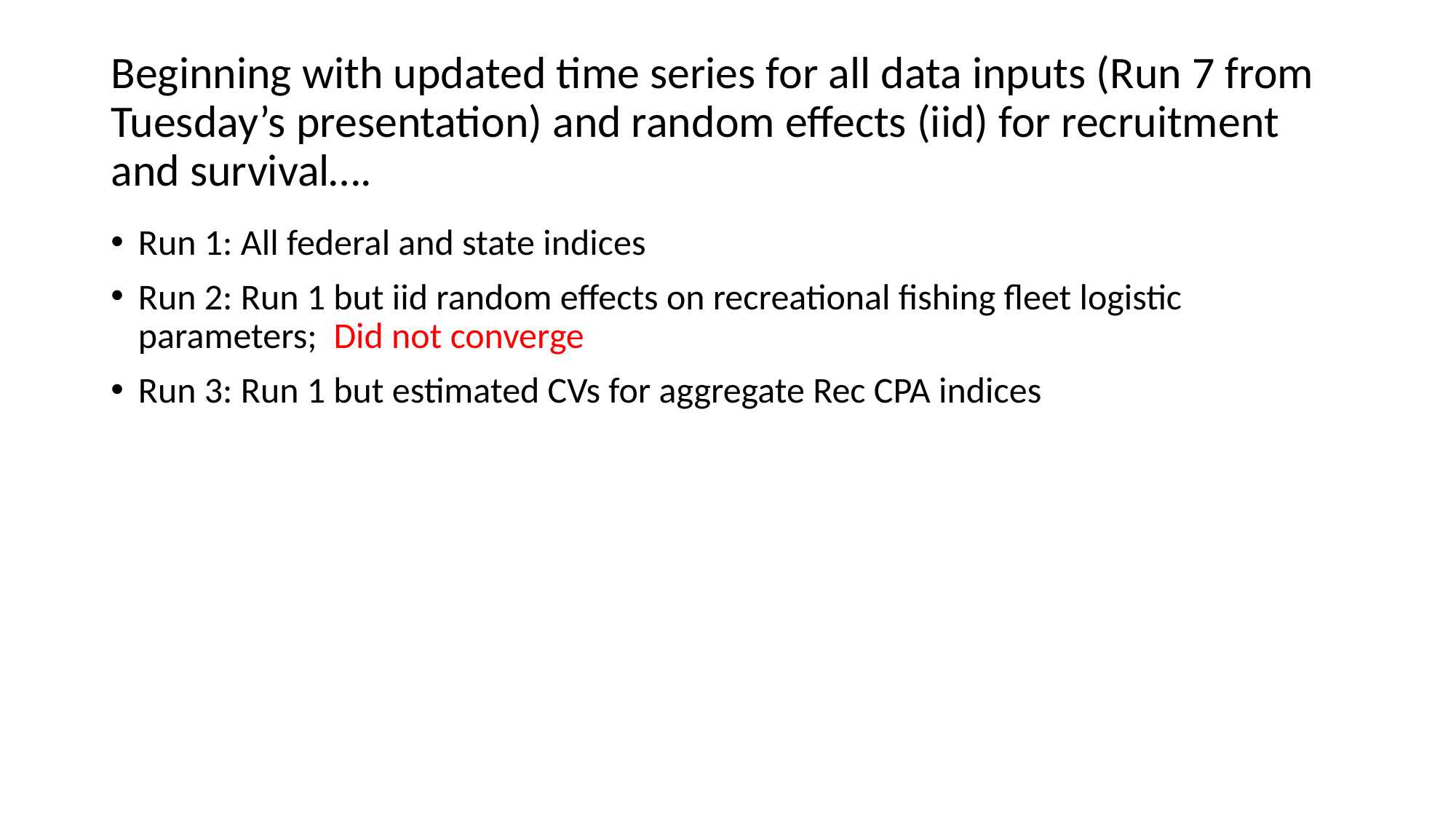

# Beginning with updated time series for all data inputs (Run 7 from Tuesday’s presentation) and random effects (iid) for recruitment and survival….
Run 1: All federal and state indices
Run 2: Run 1 but iid random effects on recreational fishing fleet logistic parameters;  Did not converge
Run 3: Run 1 but estimated CVs for aggregate Rec CPA indices